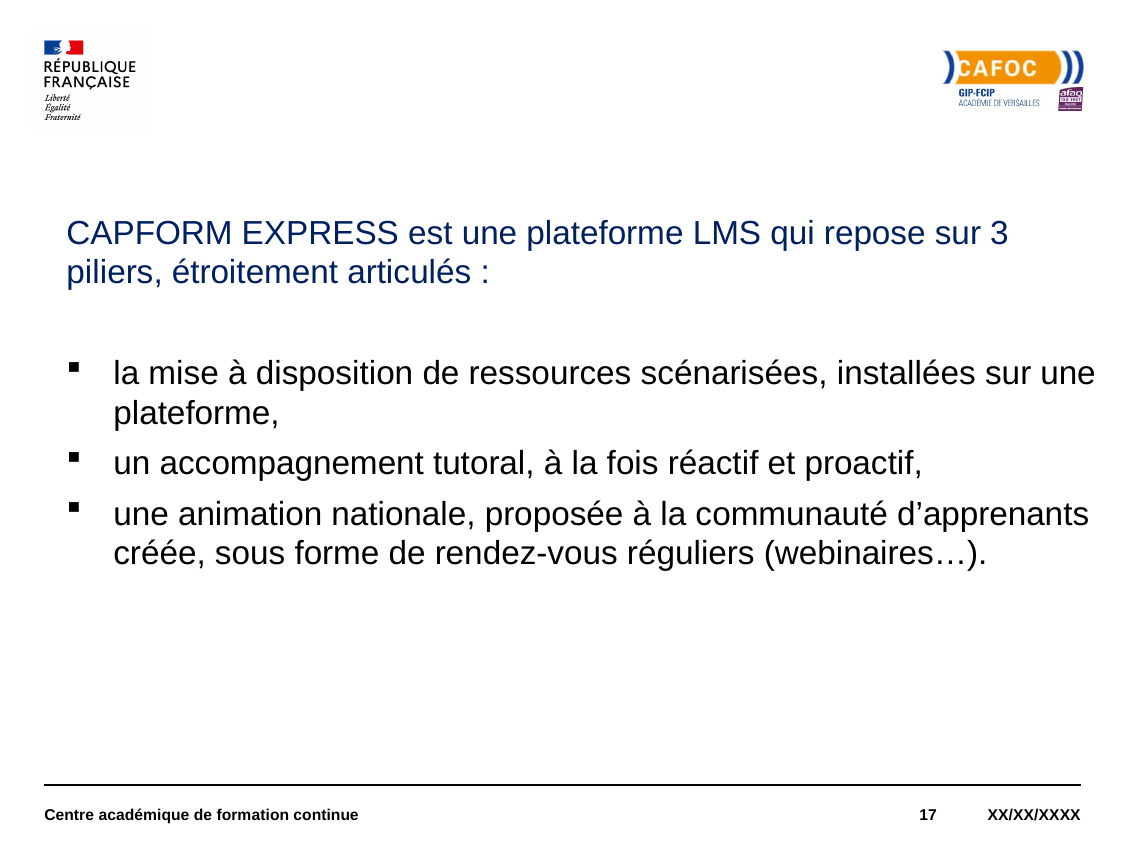

CAPFORM EXPRESS est une plateforme LMS qui repose sur 3 piliers, étroitement articulés :

la mise à disposition de ressources scénarisées, installées sur une plateforme,
un accompagnement tutoral, à la fois réactif et proactif,
une animation nationale, proposée à la communauté d’apprenants créée, sous forme de rendez-vous réguliers (webinaires…).

Centre académique de formation continue
17
XX/XX/XXXX